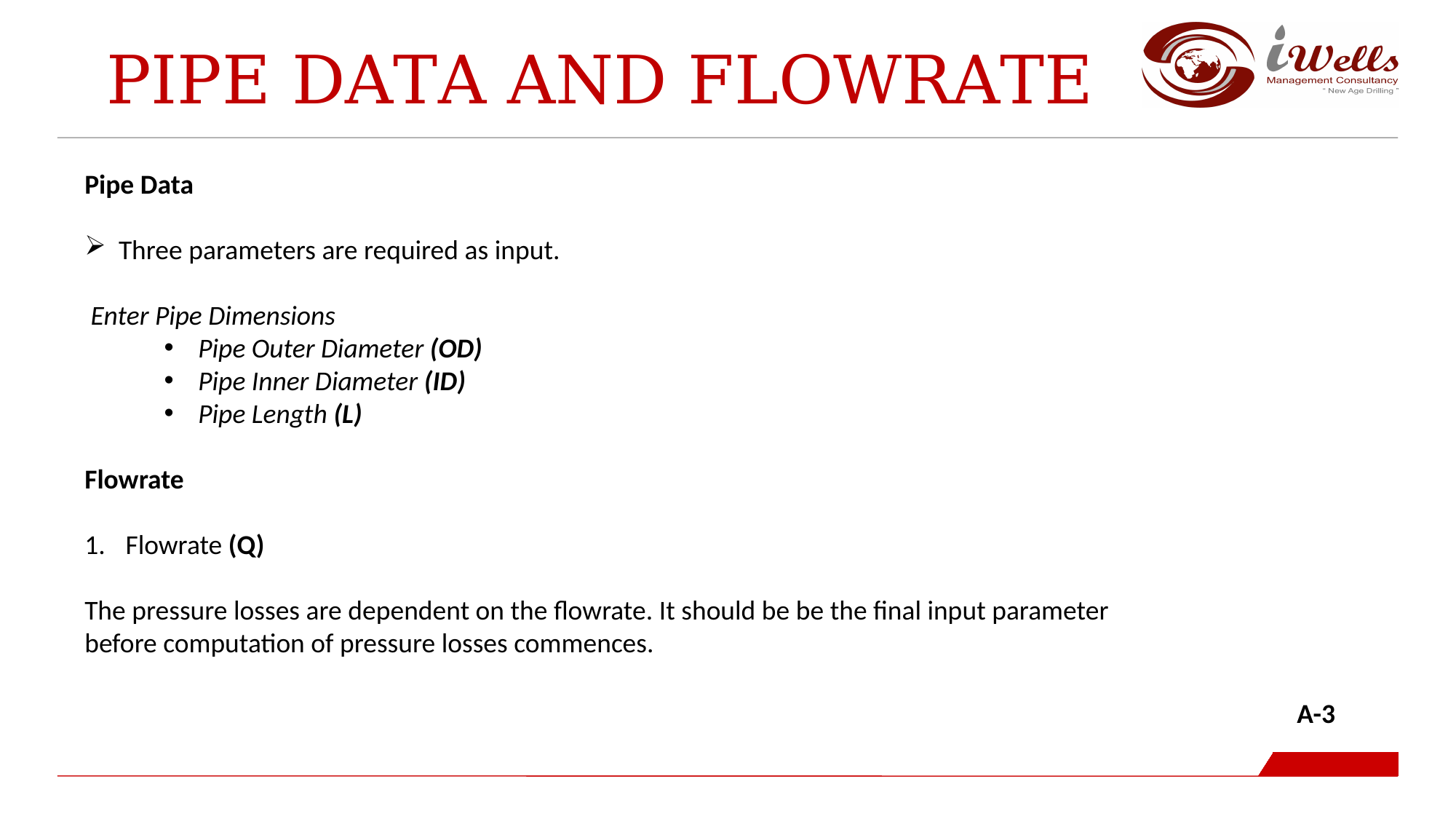

Pipe Data and Flowrate
Pipe Data

Three parameters are required as input.

 Enter Pipe Dimensions
Pipe Outer Diameter (OD)
Pipe Inner Diameter (ID)
Pipe Length (L)

Flowrate

Flowrate (Q)

The pressure losses are dependent on the flowrate. It should be be the final input parameter before computation of pressure losses commences.

A-3